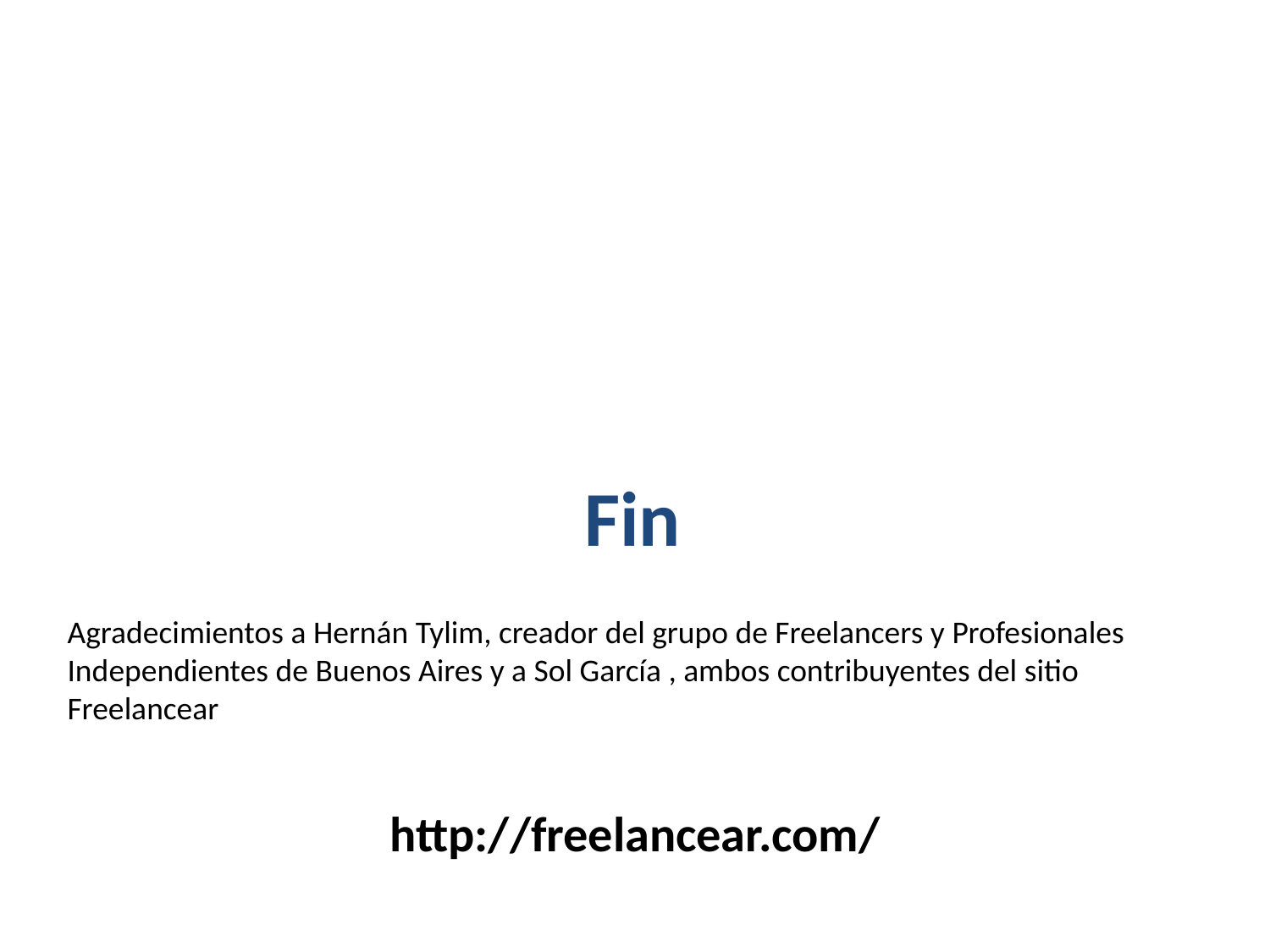

# Fin
Agradecimientos a Hernán Tylim, creador del grupo de Freelancers y Profesionales Independientes de Buenos Aires y a Sol García , ambos contribuyentes del sitio Freelancear
http://freelancear.com/